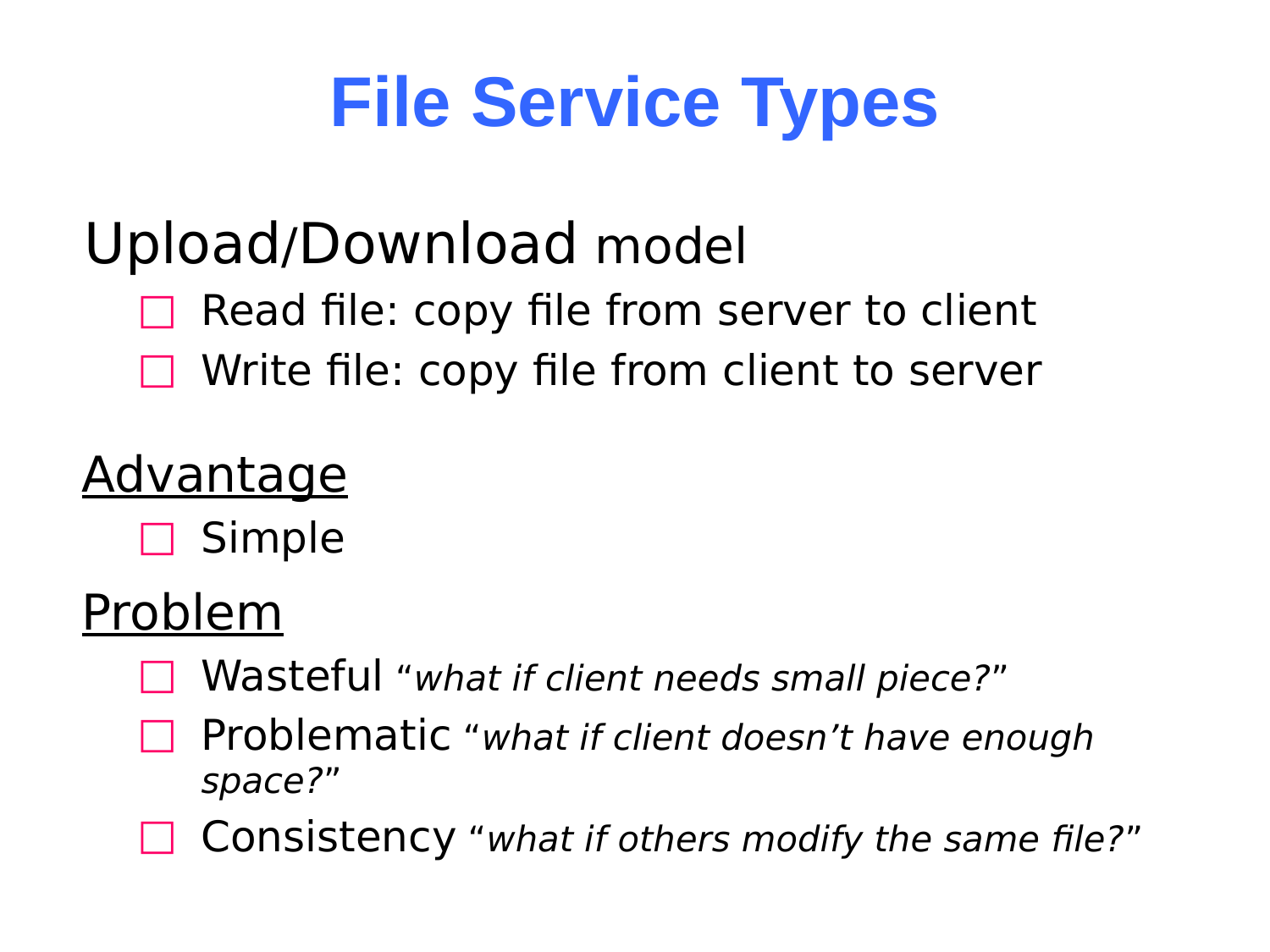

# File Service Types
Upload/Download model
Read file: copy file from server to client
Write file: copy file from client to server

Advantage
Simple

Problem
Wasteful “what if client needs small piece?”
Problematic “what if client doesn’t have enough space?”
Consistency “what if others modify the same file?”